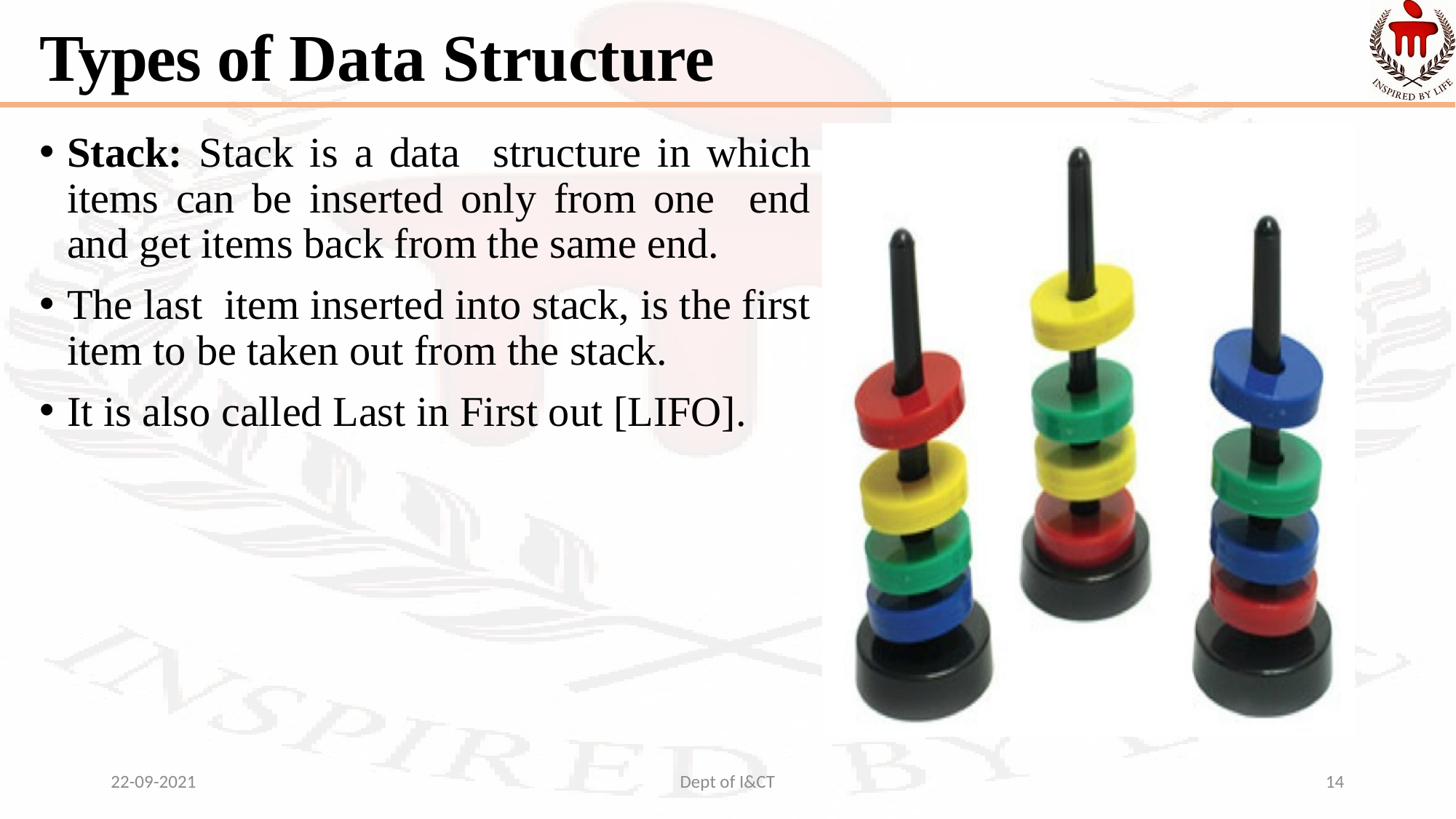

# Types of Data Structure

Stack: Stack is a data  structure in which items can be inserted only from one  end and get items back from the same end.
The last  item inserted into stack, is the first item to be taken out from the stack.
It is also called Last in First out [LIFO].

22-09-2021
Dept of I&CT
14